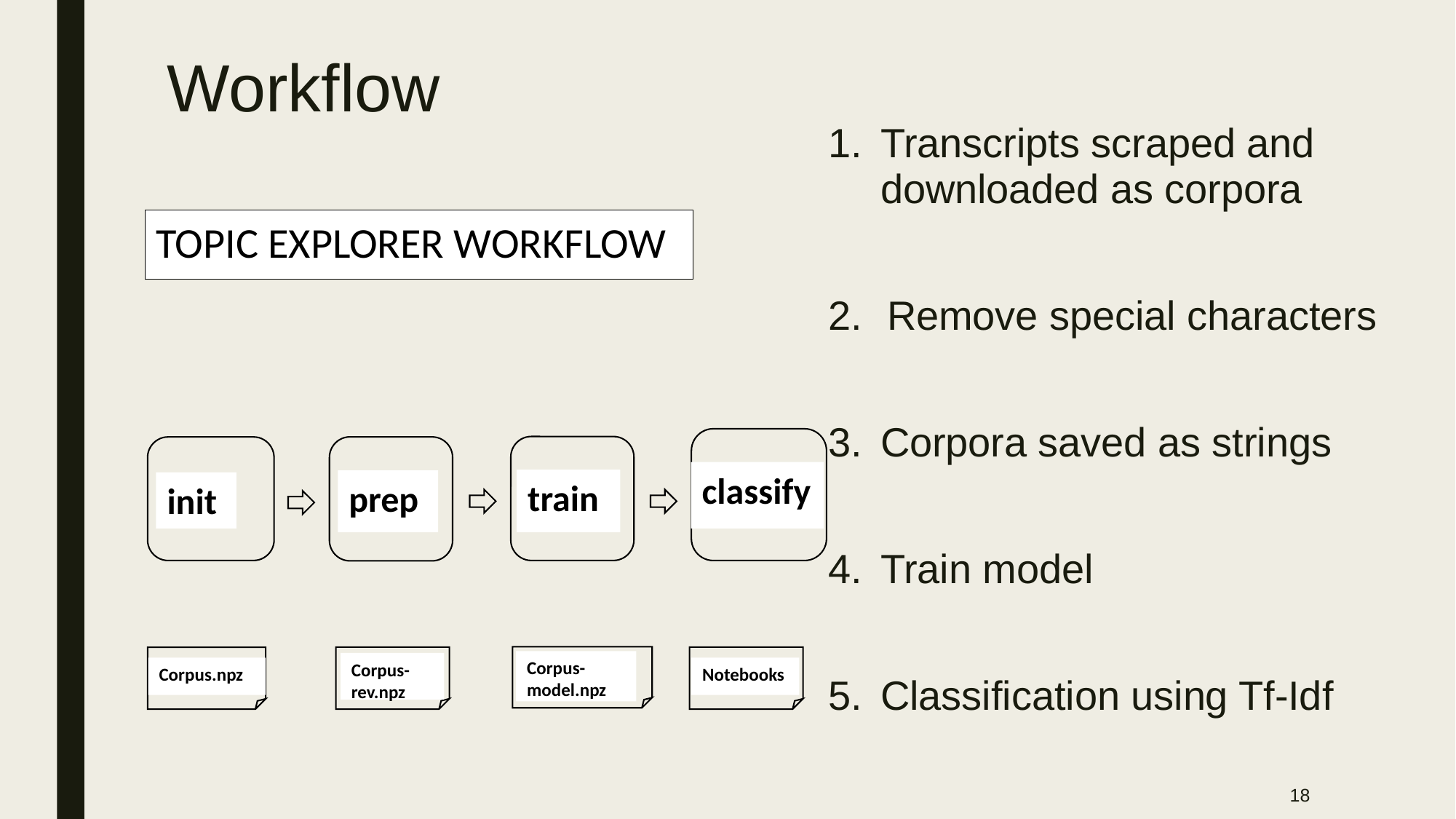

# Workflow

Transcripts scraped and downloaded as corpora

Remove special characters

Corpora saved as strings

Train model

Classification using Tf-Idf

TOPIC EXPLORER WORKFLOW

classify
train
prep
init

Corpus-model.npz
Corpus-rev.npz
Notebooks
Corpus.npz
18